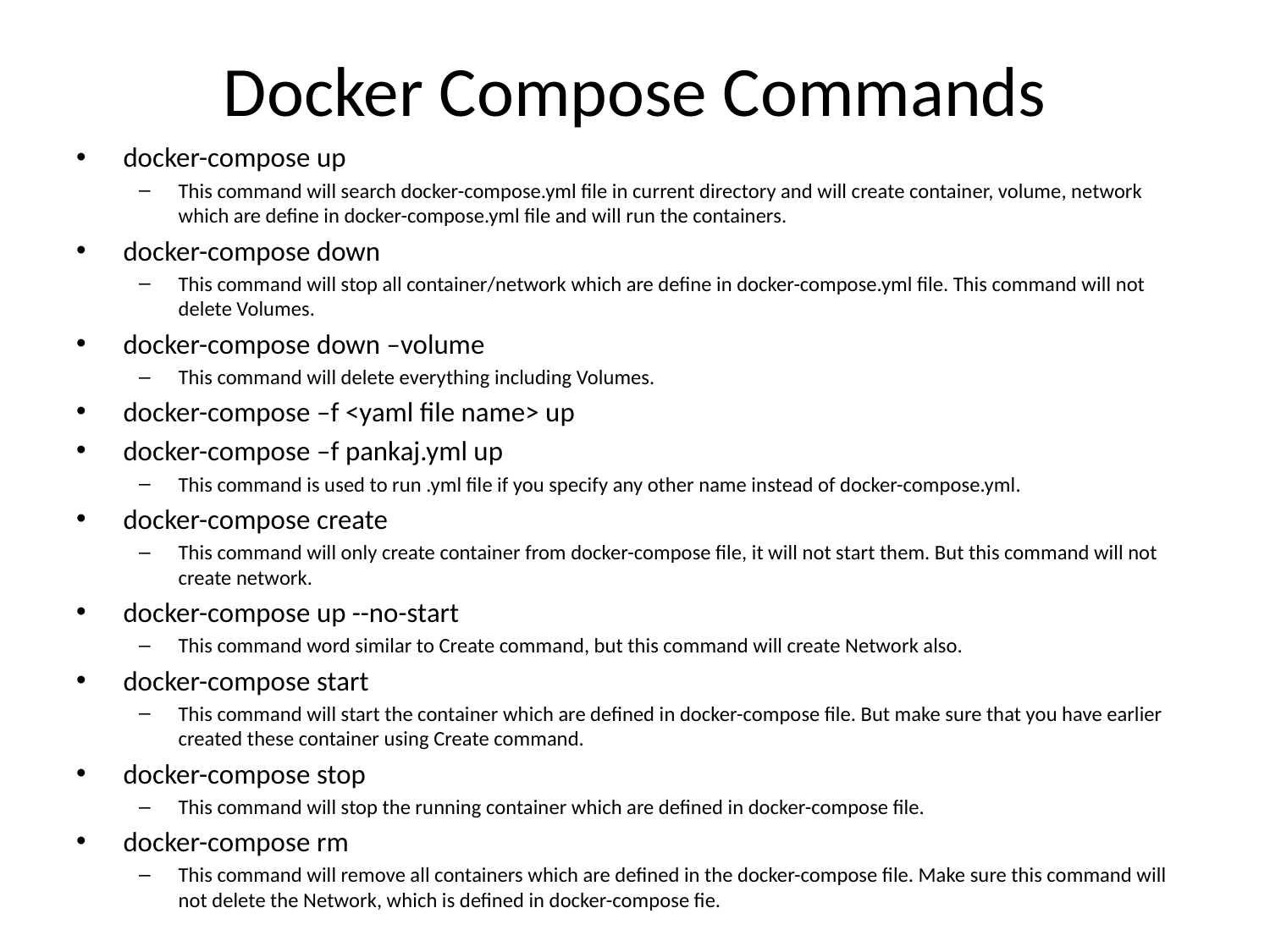

# Docker Compose Commands
docker-compose up
This command will search docker-compose.yml file in current directory and will create container, volume, network which are define in docker-compose.yml file and will run the containers.
docker-compose down
This command will stop all container/network which are define in docker-compose.yml file. This command will not delete Volumes.
docker-compose down –volume
This command will delete everything including Volumes.
docker-compose –f <yaml file name> up
docker-compose –f pankaj.yml up
This command is used to run .yml file if you specify any other name instead of docker-compose.yml.
docker-compose create
This command will only create container from docker-compose file, it will not start them. But this command will not create network.
docker-compose up --no-start
This command word similar to Create command, but this command will create Network also.
docker-compose start
This command will start the container which are defined in docker-compose file. But make sure that you have earlier created these container using Create command.
docker-compose stop
This command will stop the running container which are defined in docker-compose file.
docker-compose rm
This command will remove all containers which are defined in the docker-compose file. Make sure this command will not delete the Network, which is defined in docker-compose fie.